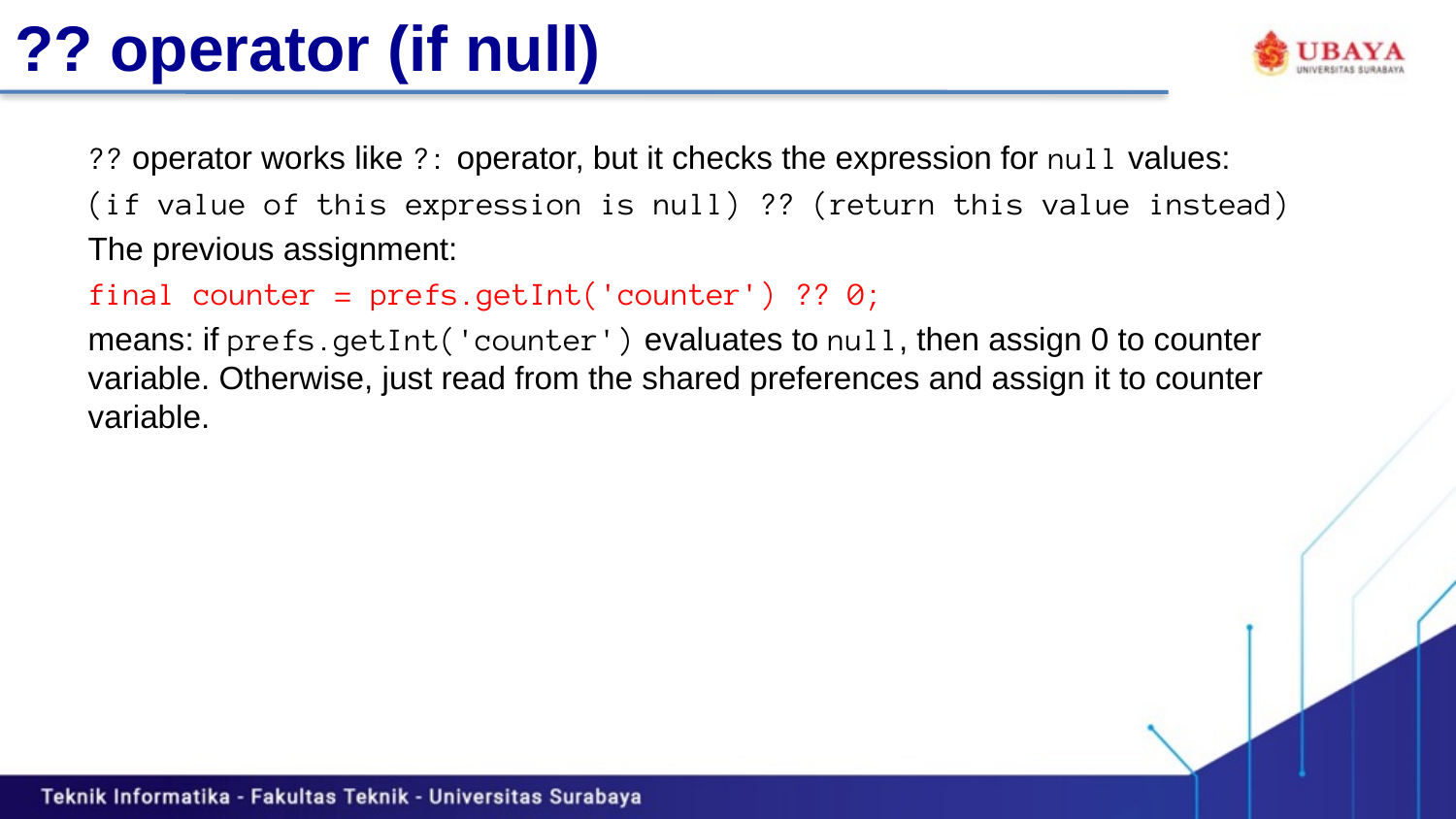

# ?? operator (if null)

?? operator works like ?: operator, but it checks the expression for null values:
(if value of this expression is null) ?? (return this value instead)
The previous assignment:
final counter = prefs.getInt('counter') ?? 0;
means: if prefs.getInt('counter') evaluates to null, then assign 0 to counter variable. Otherwise, just read from the shared preferences and assign it to counter variable.